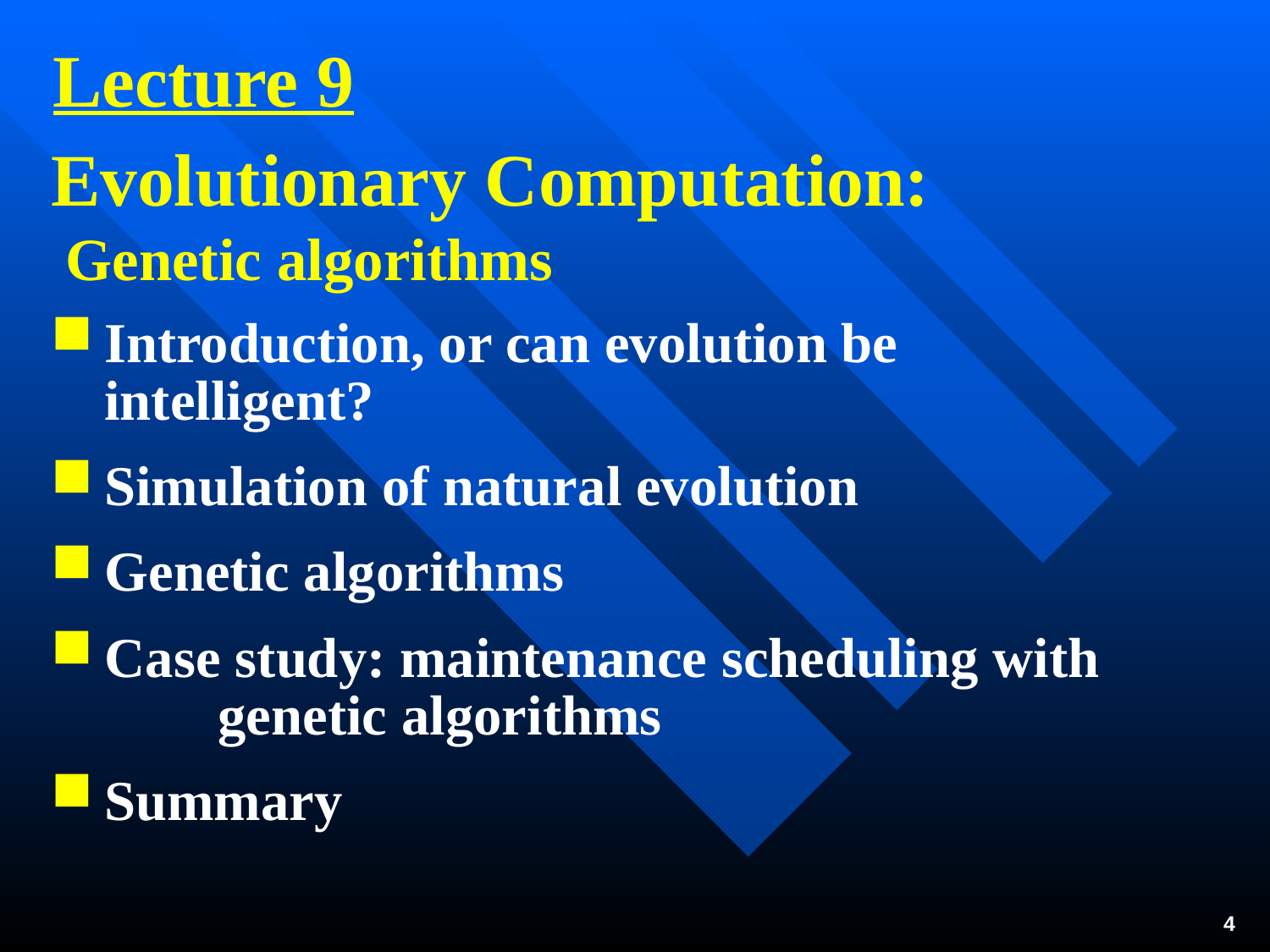

Lecture 9
Evolutionary Computation:   Genetic algorithms
Introduction, or can evolution be  intelligent?
Simulation of natural evolution
Genetic algorithms
Case study: maintenance scheduling with               genetic algorithms
Summary